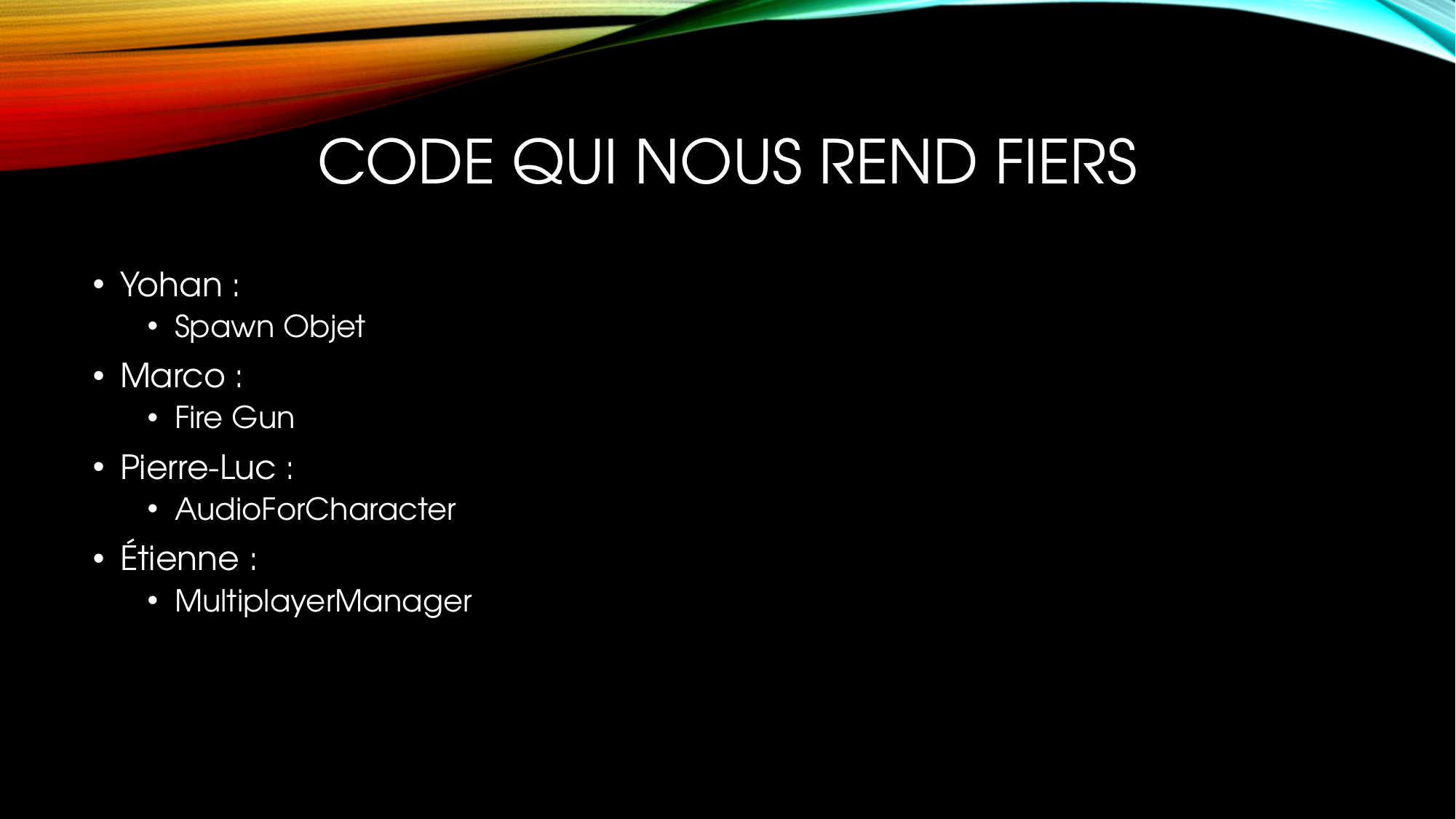

# Code qui nous rend fiers
Yohan :
Spawn Objet
Marco :
Fire Gun
Pierre-Luc :
AudioForCharacter
Étienne :
MultiplayerManager